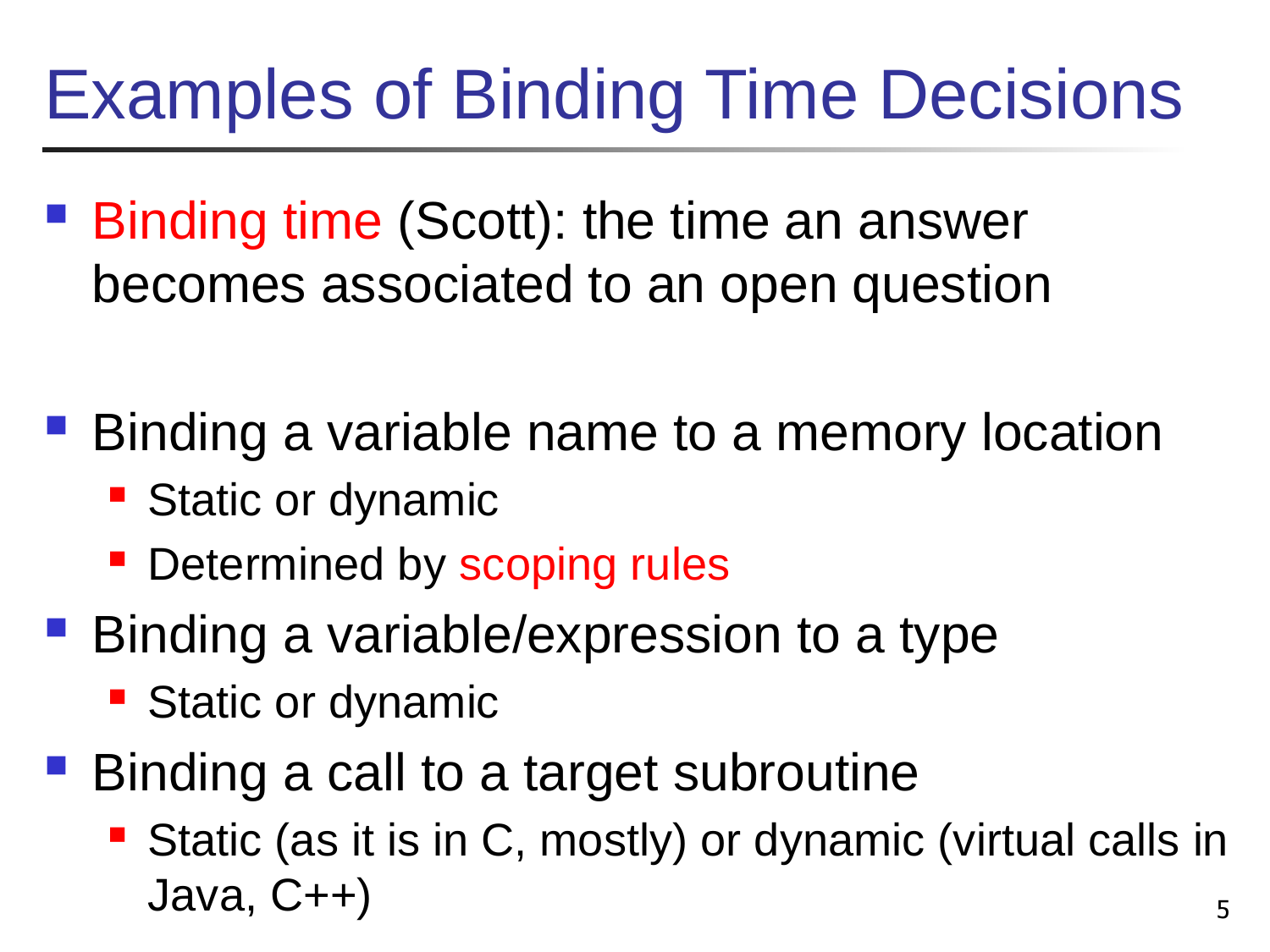

# Examples of Binding Time Decisions
Binding time (Scott): the time an answer becomes associated to an open question

Binding a variable name to a memory location
Static or dynamic
Determined by scoping rules
Binding a variable/expression to a type
Static or dynamic
Binding a call to a target subroutine
Static (as it is in C, mostly) or dynamic (virtual calls in Java, C++)
5